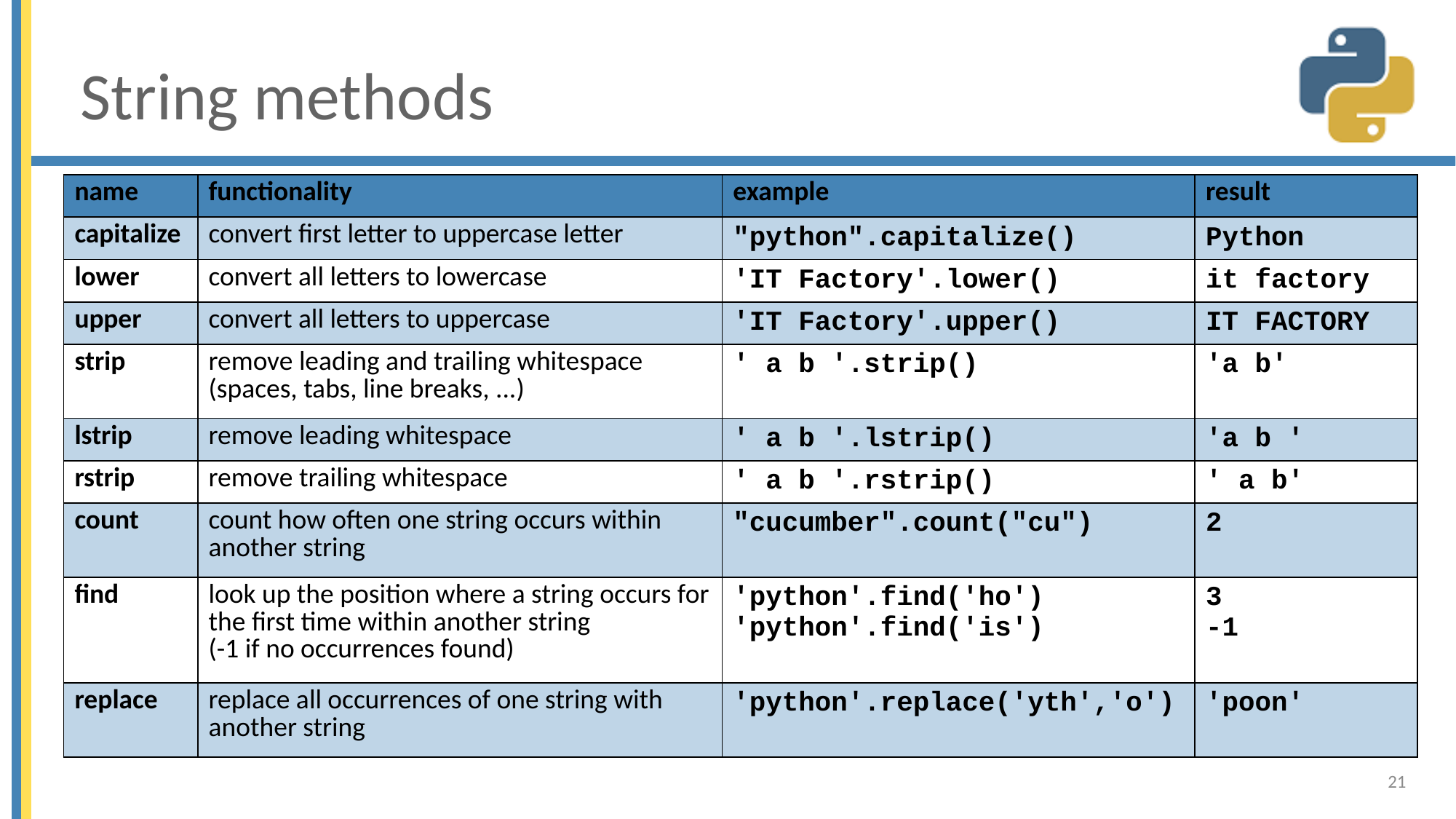

# String methods
| name | functionality | example | result |
| --- | --- | --- | --- |
| capitalize | convert first letter to uppercase letter | "python".capitalize() | Python |
| lower | convert all letters to lowercase | 'IT Factory'.lower() | it factory |
| upper | convert all letters to uppercase | 'IT Factory'.upper() | IT FACTORY |
| strip | remove leading and trailing whitespace (spaces, tabs, line breaks, ...) | ' a b '.strip() | 'a b' |
| lstrip | remove leading whitespace | ' a b '.lstrip() | 'a b ' |
| rstrip | remove trailing whitespace | ' a b '.rstrip() | ' a b' |
| count | count how often one string occurs within another string | "cucumber".count("cu") | 2 |
| find | look up the position where a string occurs for the first time within another string (-1 if no occurrences found) | 'python'.find('ho') 'python'.find('is') | 3 -1 |
| replace | replace all occurrences of one string with another string | 'python'.replace('yth','o') | 'poon' |
21